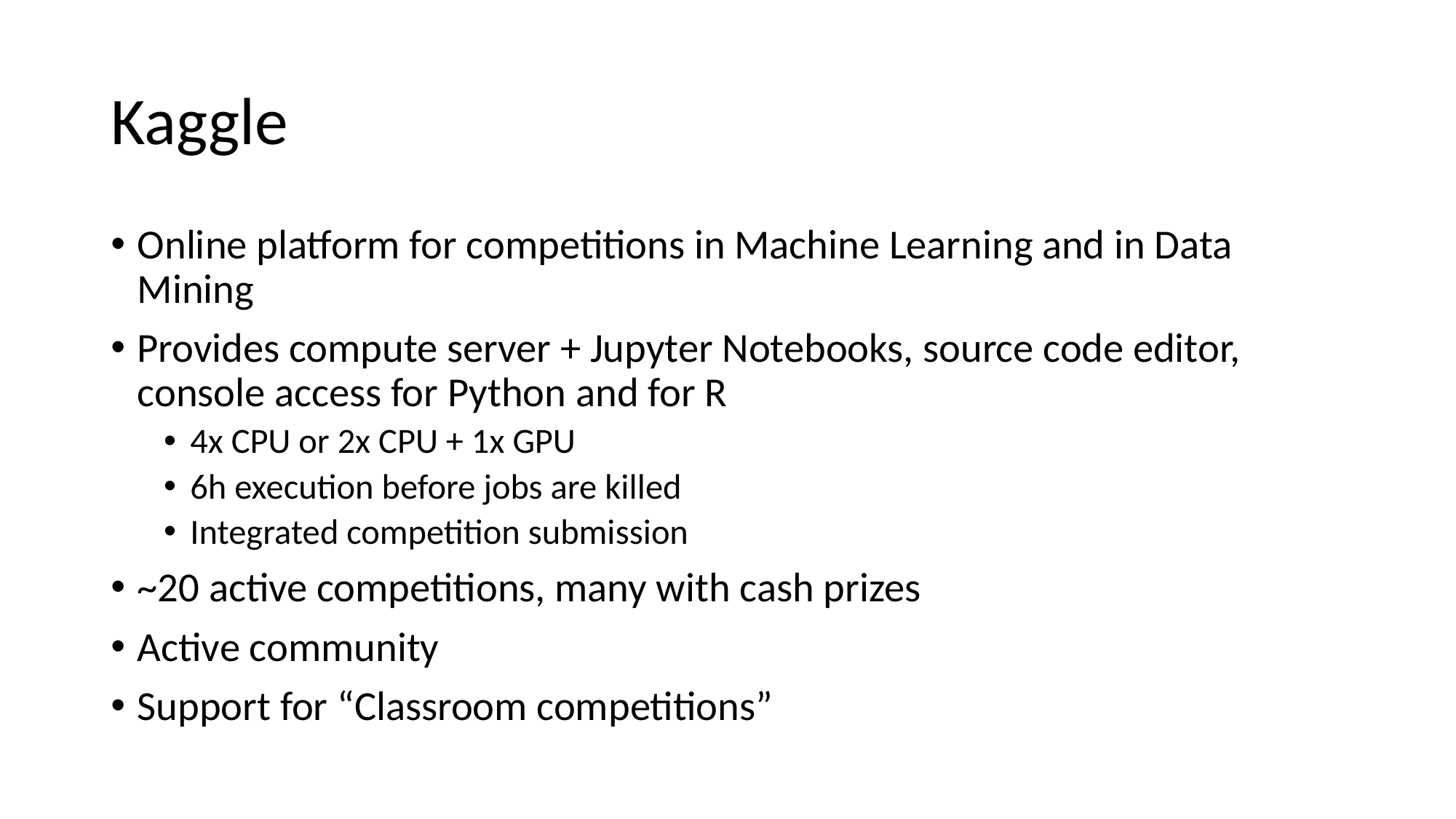

# Kaggle
Online platform for competitions in Machine Learning and in Data Mining
Provides compute server + Jupyter Notebooks, source code editor, console access for Python and for R
4x CPU or 2x CPU + 1x GPU
6h execution before jobs are killed
Integrated competition submission
~20 active competitions, many with cash prizes
Active community
Support for “Classroom competitions”